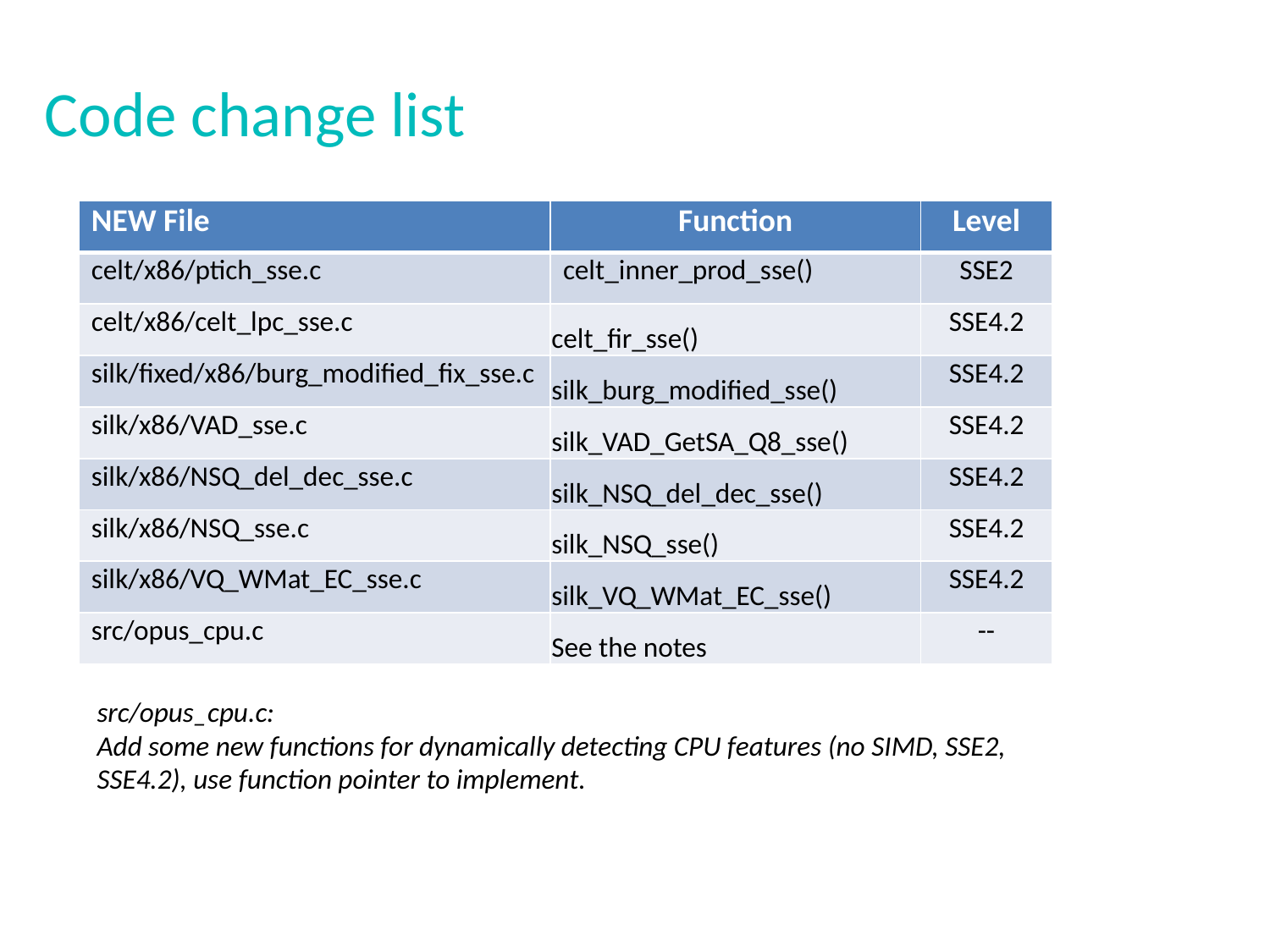

# Code change list
| NEW File | Function | Level |
| --- | --- | --- |
| celt/x86/ptich\_sse.c | celt\_inner\_prod\_sse() | SSE2 |
| celt/x86/celt\_lpc\_sse.c | celt\_fir\_sse() | SSE4.2 |
| silk/fixed/x86/burg\_modified\_fix\_sse.c | silk\_burg\_modified\_sse() | SSE4.2 |
| silk/x86/VAD\_sse.c | silk\_VAD\_GetSA\_Q8\_sse() | SSE4.2 |
| silk/x86/NSQ\_del\_dec\_sse.c | silk\_NSQ\_del\_dec\_sse() | SSE4.2 |
| silk/x86/NSQ\_sse.c | silk\_NSQ\_sse() | SSE4.2 |
| silk/x86/VQ\_WMat\_EC\_sse.c | silk\_VQ\_WMat\_EC\_sse() | SSE4.2 |
| src/opus\_cpu.c | See the notes | -- |
src/opus_cpu.c:
Add some new functions for dynamically detecting CPU features (no SIMD, SSE2, SSE4.2), use function pointer to implement.